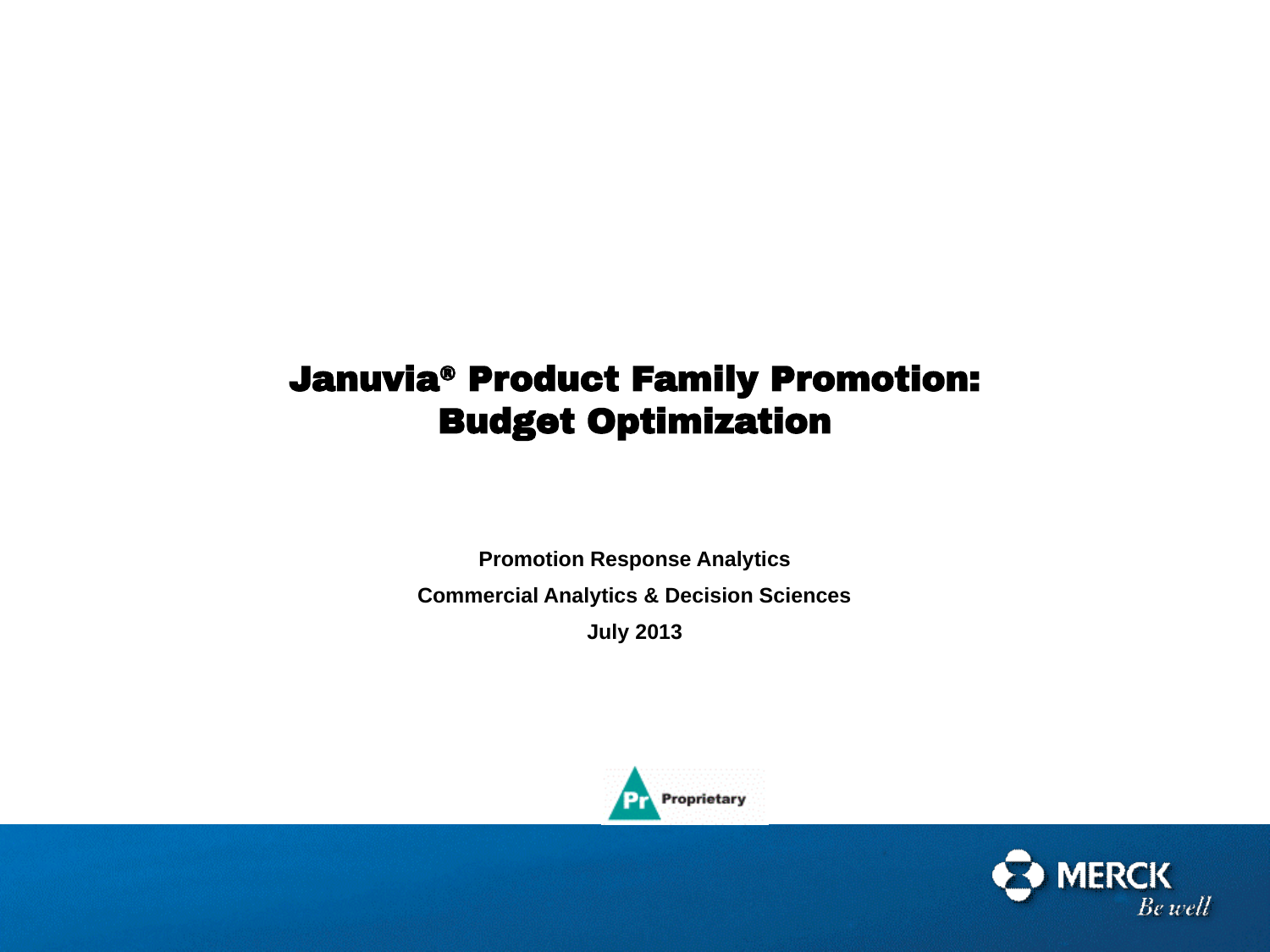

# Januvia® Product Family Promotion: Budget Optimization
Promotion Response Analytics
Commercial Analytics & Decision Sciences
July 2013